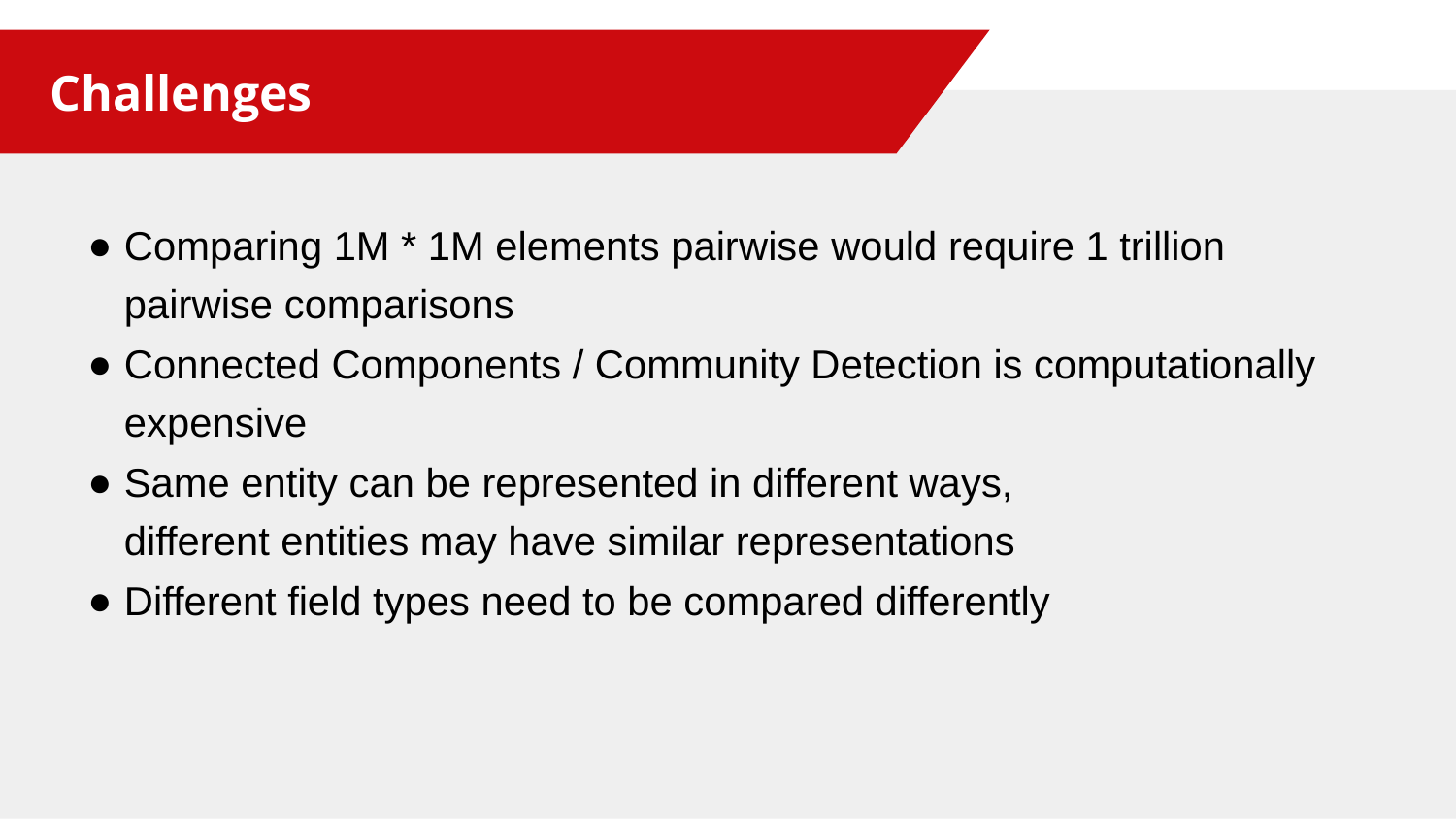

Challenges

Comparing 1M * 1M elements pairwise would require 1 trillion pairwise comparisons
Connected Components / Community Detection is computationally expensive
Same entity can be represented in different ways,
different entities may have similar representations
Different field types need to be compared differently